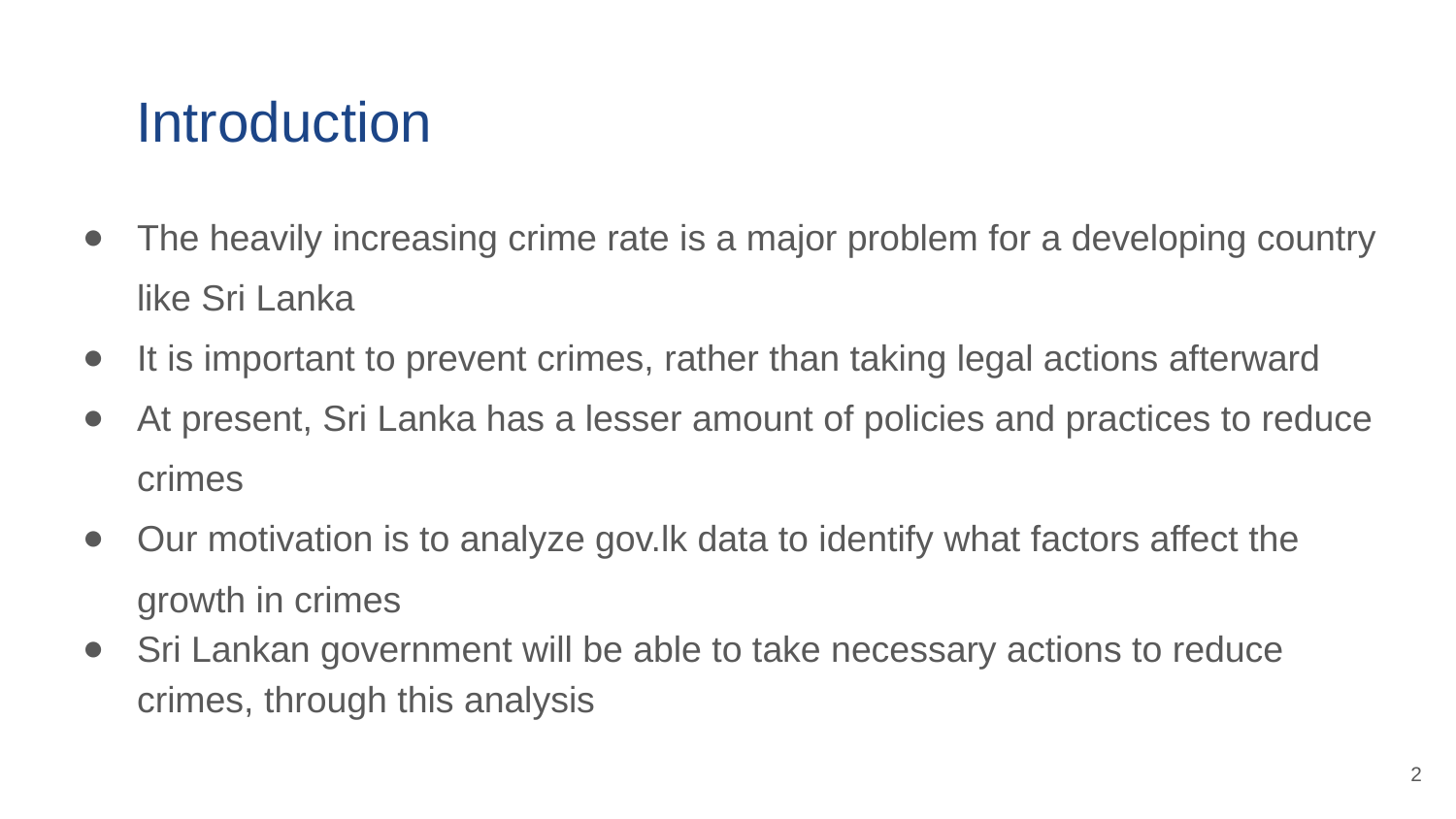

# Introduction
The heavily increasing crime rate is a major problem for a developing country like Sri Lanka
It is important to prevent crimes, rather than taking legal actions afterward
At present, Sri Lanka has a lesser amount of policies and practices to reduce crimes
Our motivation is to analyze gov.lk data to identify what factors affect the growth in crimes
Sri Lankan government will be able to take necessary actions to reduce crimes, through this analysis

2